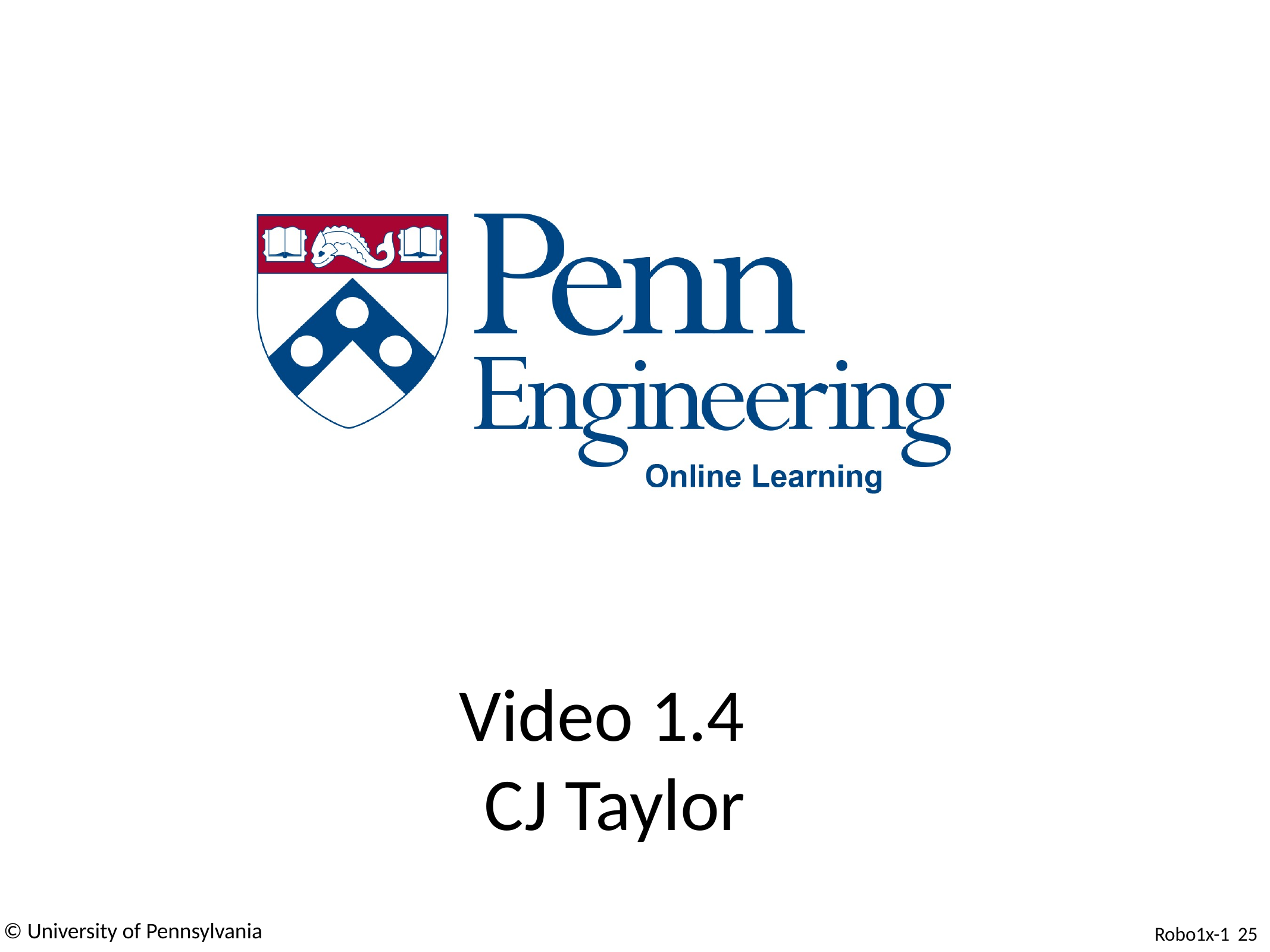

Video 1.4  CJ Taylor
© University of Pennsylvania
Robo1x-1 25